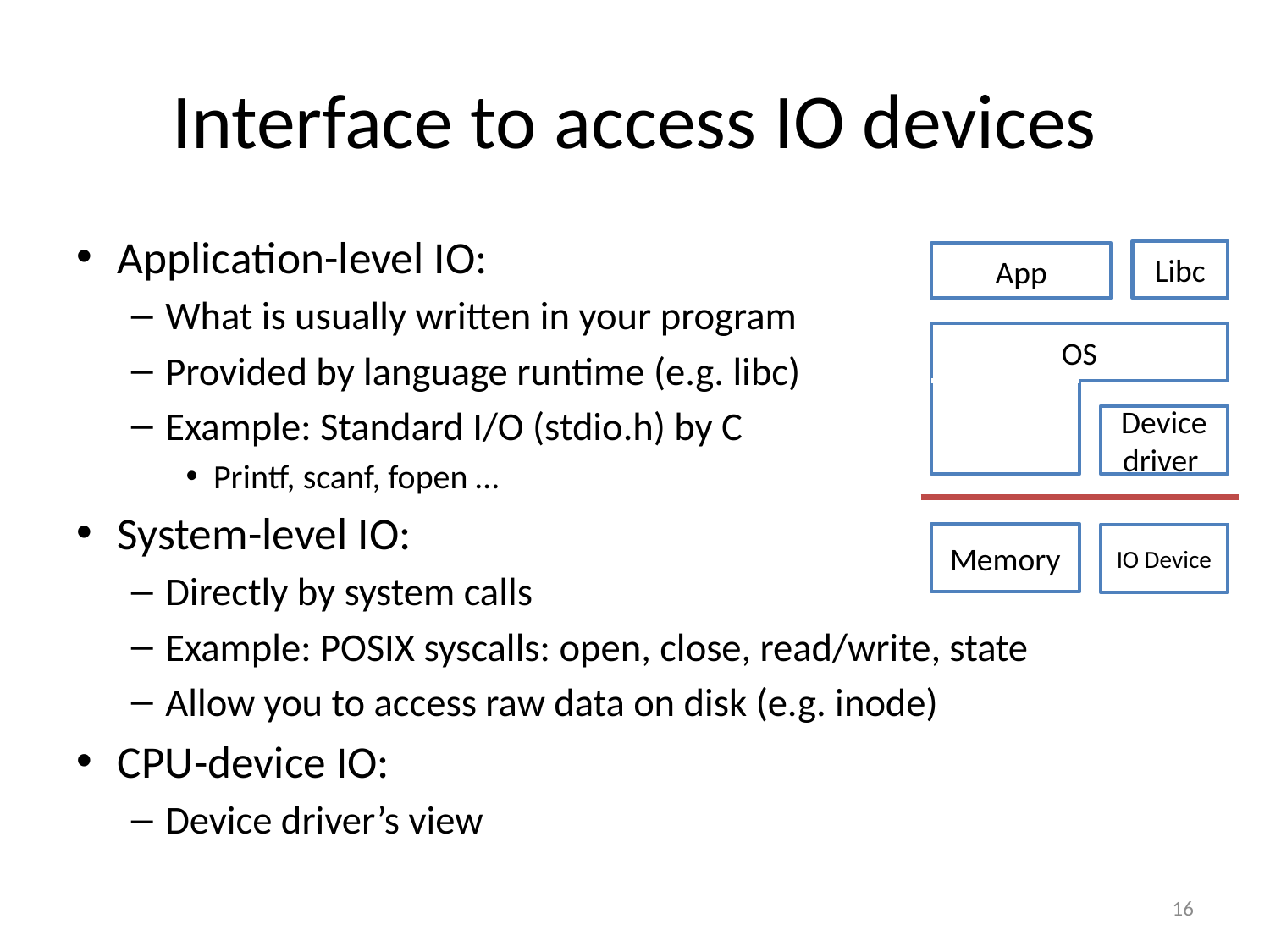

# Interface to access IO devices
Application-level IO:
What is usually written in your program
Provided by language runtime (e.g. libc)
Example: Standard I/O (stdio.h) by C
Printf, scanf, fopen …
System-level IO:
Directly by system calls
Example: POSIX syscalls: open, close, read/write, state
Allow you to access raw data on disk (e.g. inode)
CPU-device IO:
Device driver’s view
Libc
App
OS

Device driver
Memory
IO Device
16